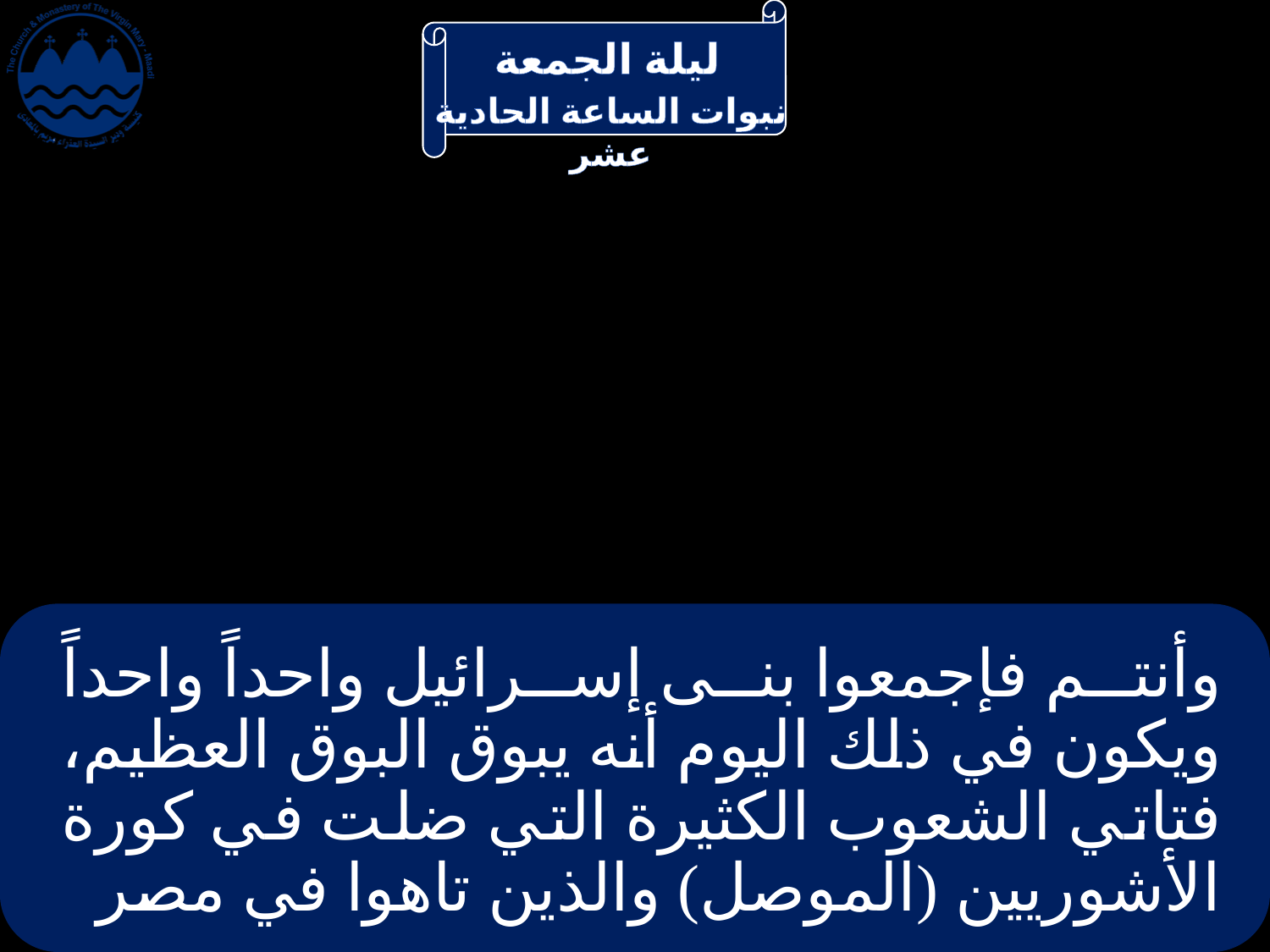

# وأنتم فإجمعوا بنى إسرائيل واحداً واحداً ويكون في ذلك اليوم أنه يبوق البوق العظيم، فتاتي الشعوب الكثيرة التي ضلت في كورة الأشوريين (الموصل) والذين تاهوا في مصر